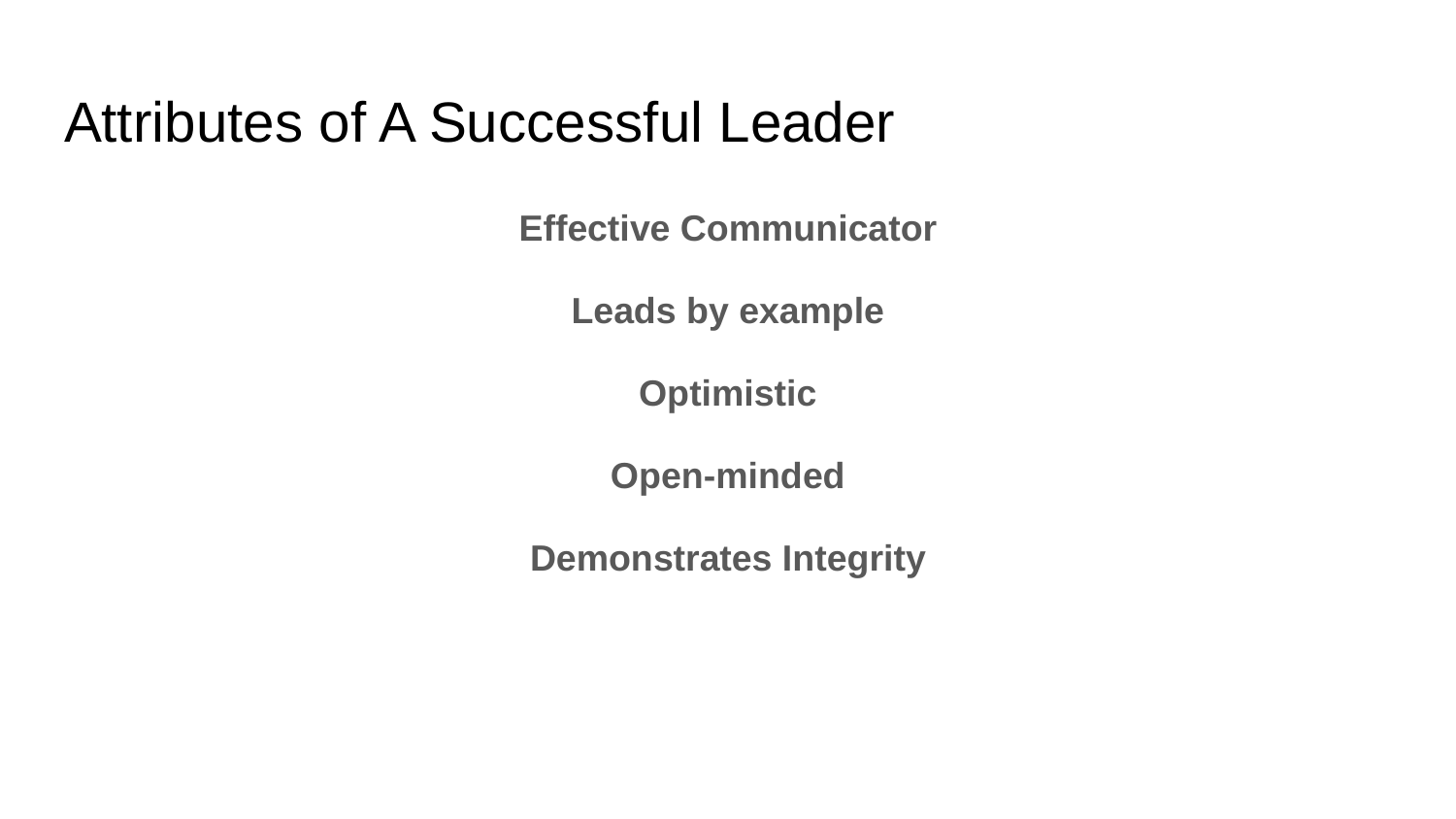

# Attributes of A Successful Leader
Effective Communicator
Leads by example
Optimistic
Open-minded
Demonstrates Integrity